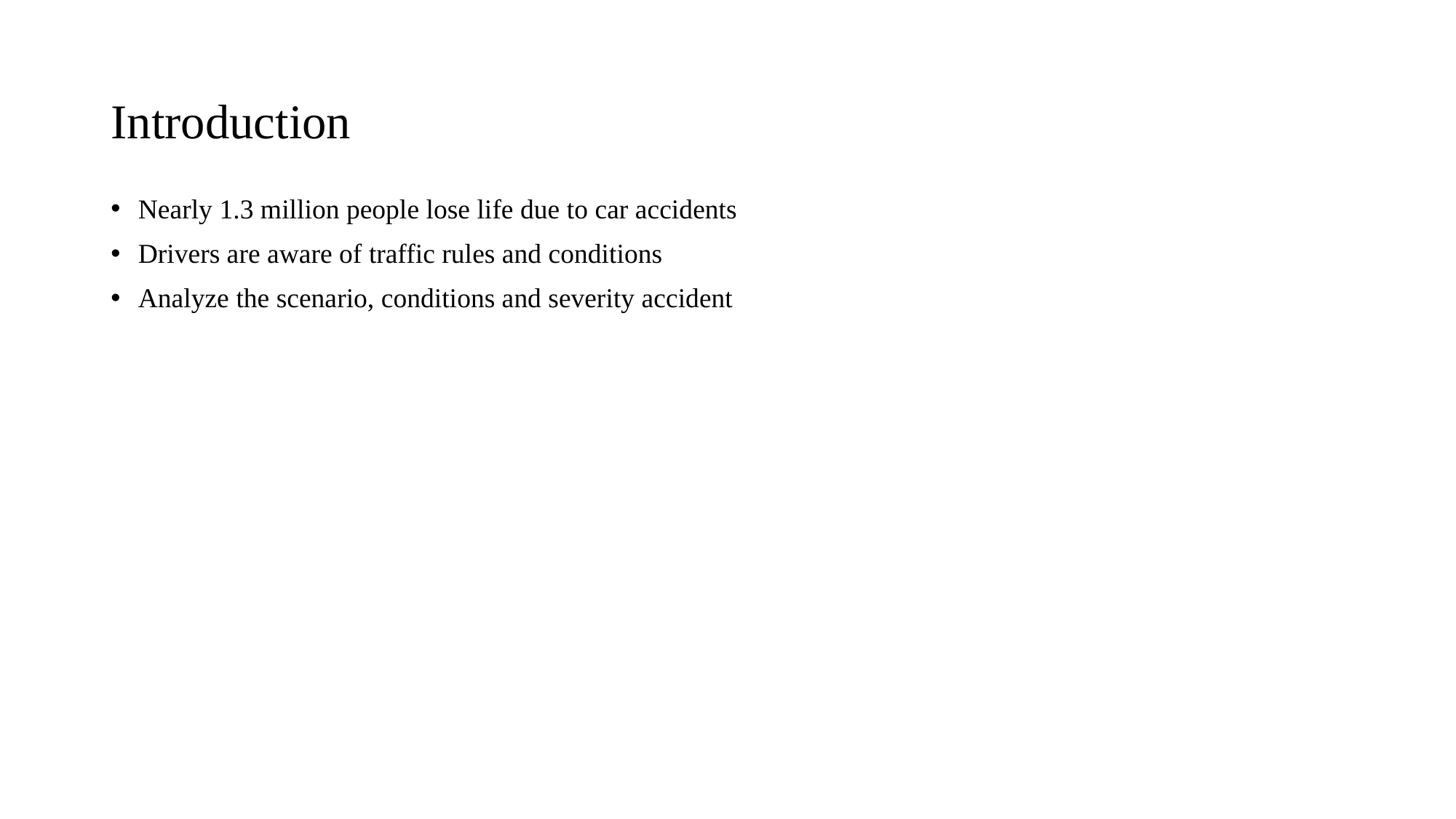

# Introduction
Nearly 1.3 million people lose life due to car accidents
Drivers are aware of traffic rules and conditions
Analyze the scenario, conditions and severity accident